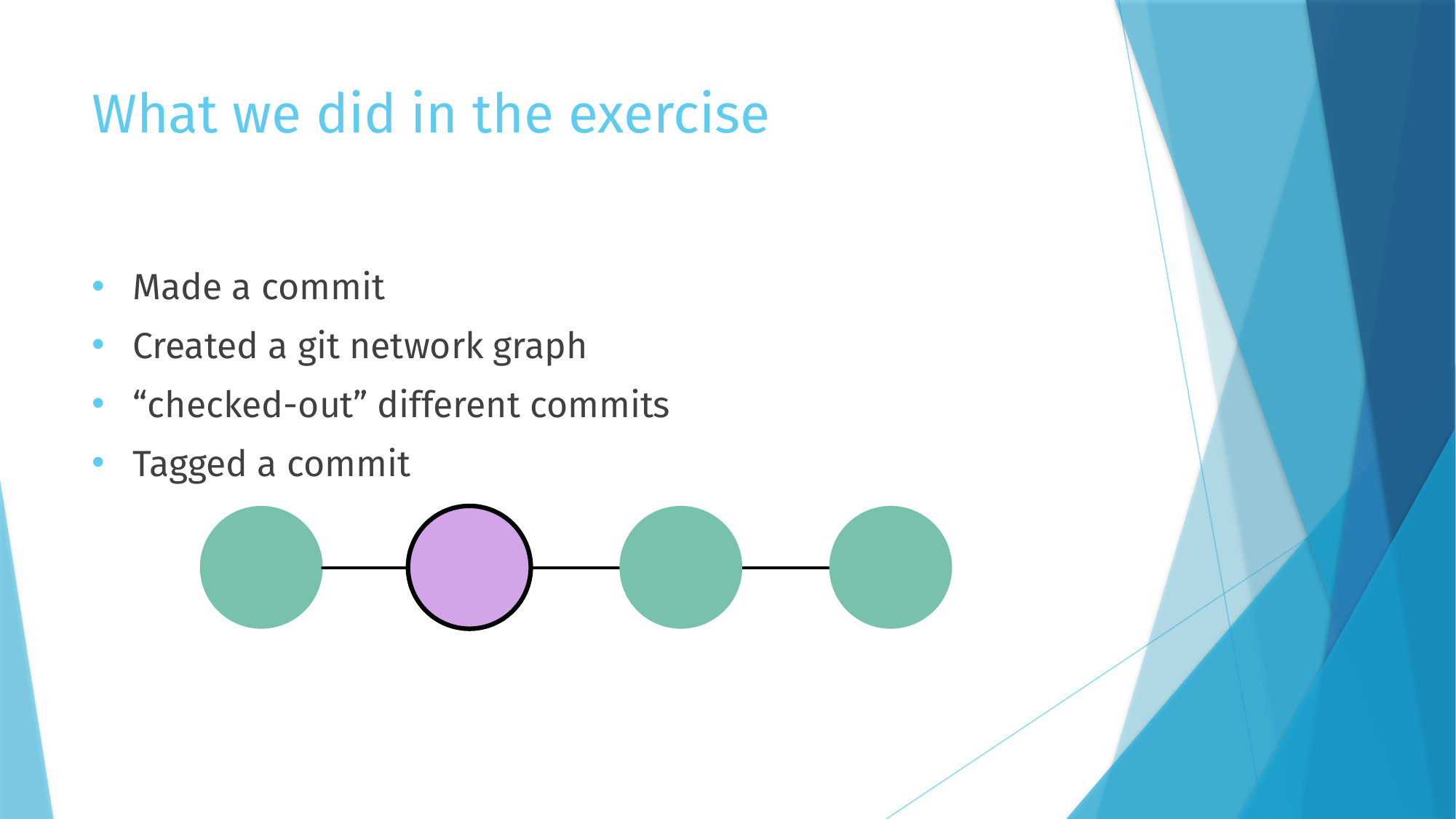

# What we did in the exercise
Made a commit
Created a git network graph
“checked-out” different commits
Tagged a commit